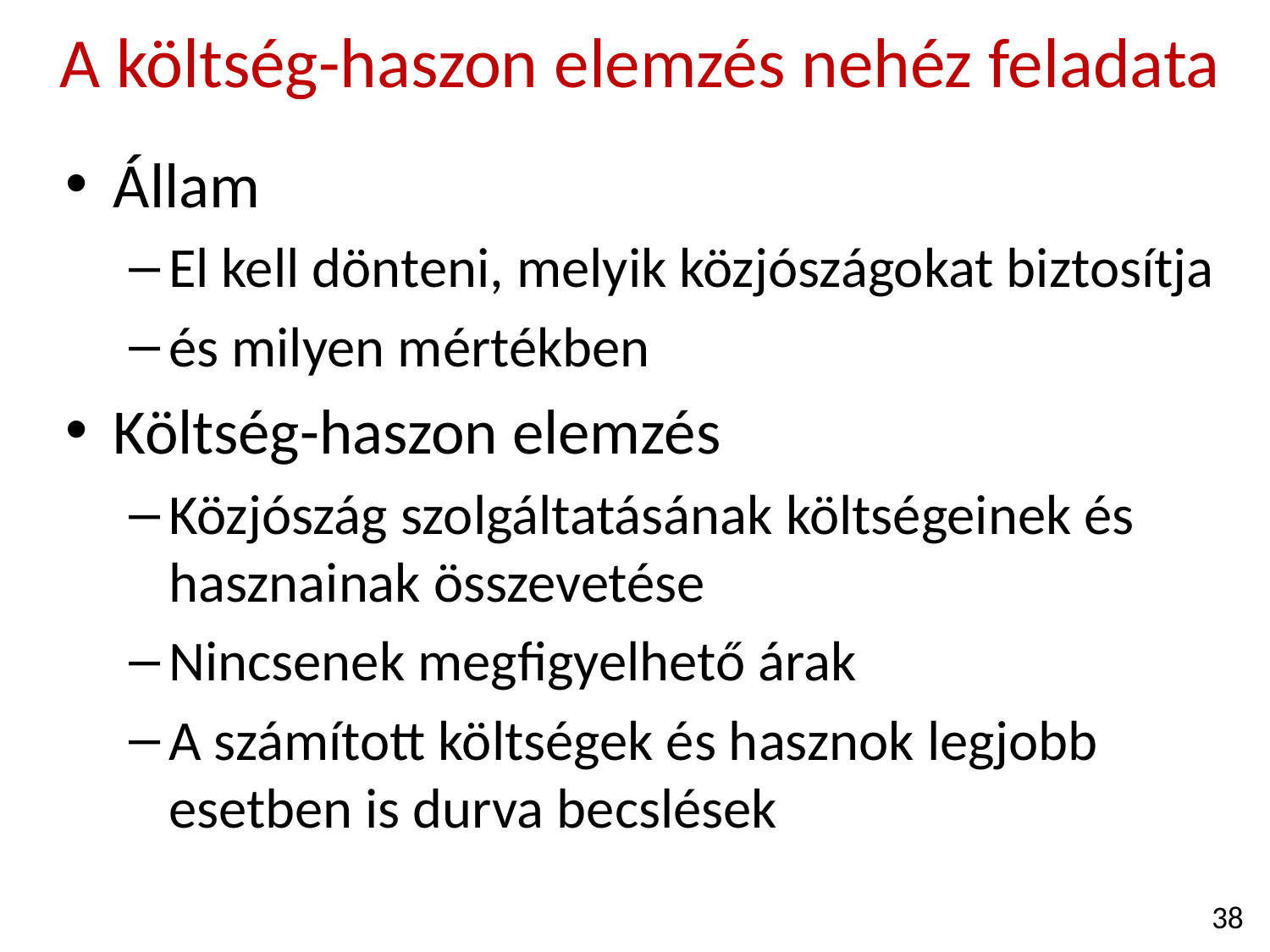

A költség-haszon elemzés nehéz feladata
Állam
El kell dönteni, melyik közjószágokat biztosítja
és milyen mértékben
Költség-haszon elemzés
Közjószág szolgáltatásának költségeinek és hasznainak összevetése
Nincsenek megfigyelhető árak
A számított költségek és hasznok legjobb esetben is durva becslések
38